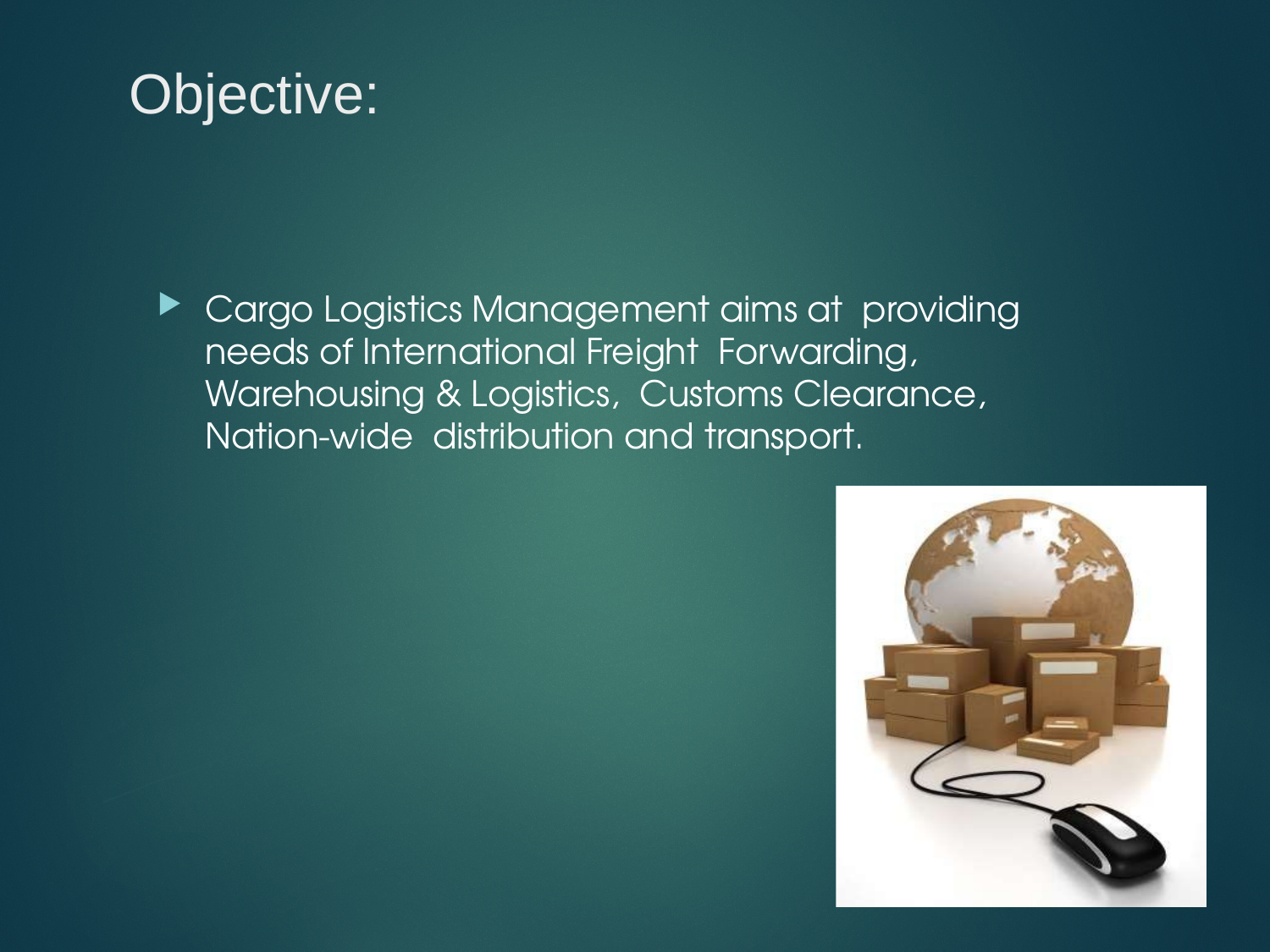

# Objective:
Cargo Logistics Management aims at  providing needs of International Freight  Forwarding, Warehousing & Logistics,  Customs Clearance, Nation-wide  distribution and transport.